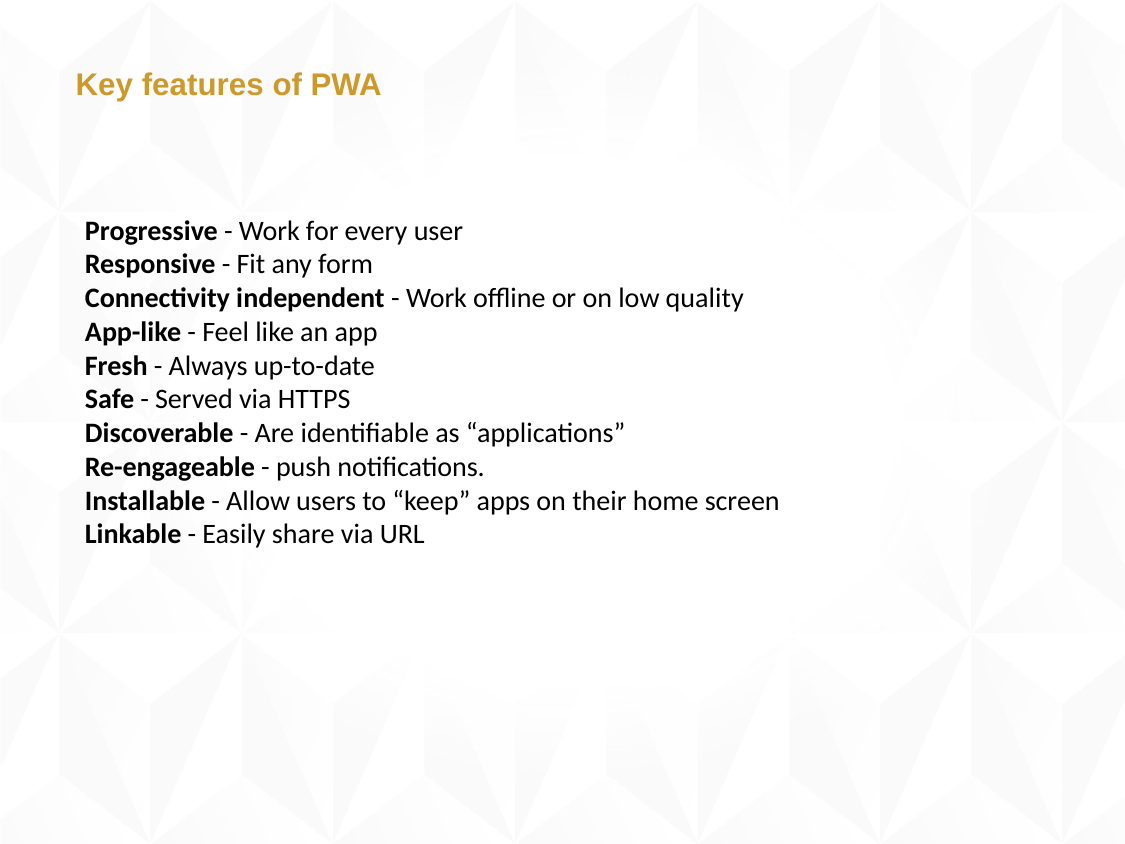

# Key features of PWA
Progressive - Work for every user
Responsive - Fit any form
Connectivity independent - Work offline or on low quality
App-like - Feel like an app
Fresh - Always up-to-date
Safe - Served via HTTPS
Discoverable - Are identifiable as “applications”
Re-engageable - push notifications.
Installable - Allow users to “keep” apps on their home screen
Linkable - Easily share via URL